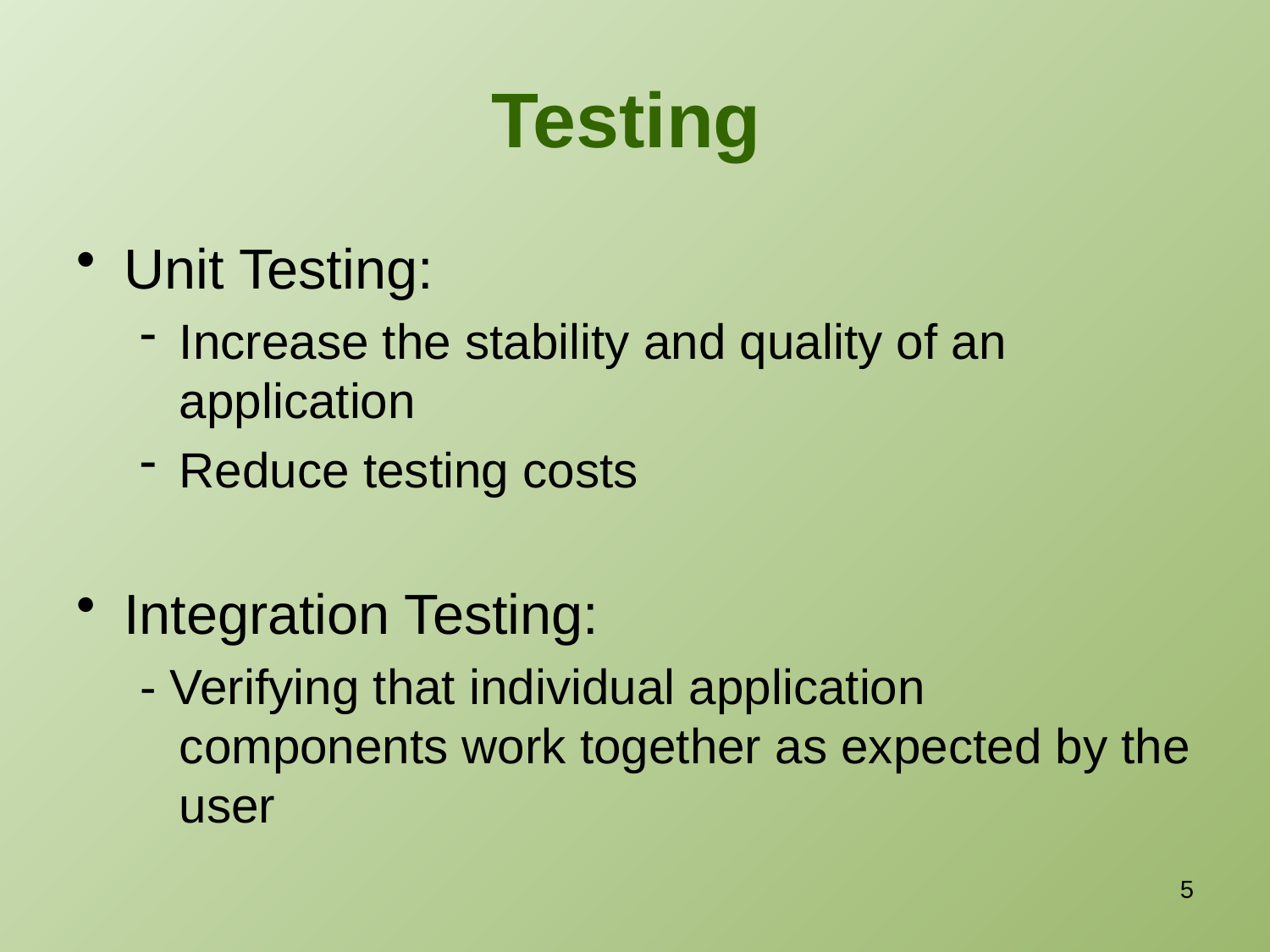

# Testing
Unit Testing:
Increase the stability and quality of an application
Reduce testing costs

Integration Testing:
- Verifying that individual application components work together as expected by the user
5